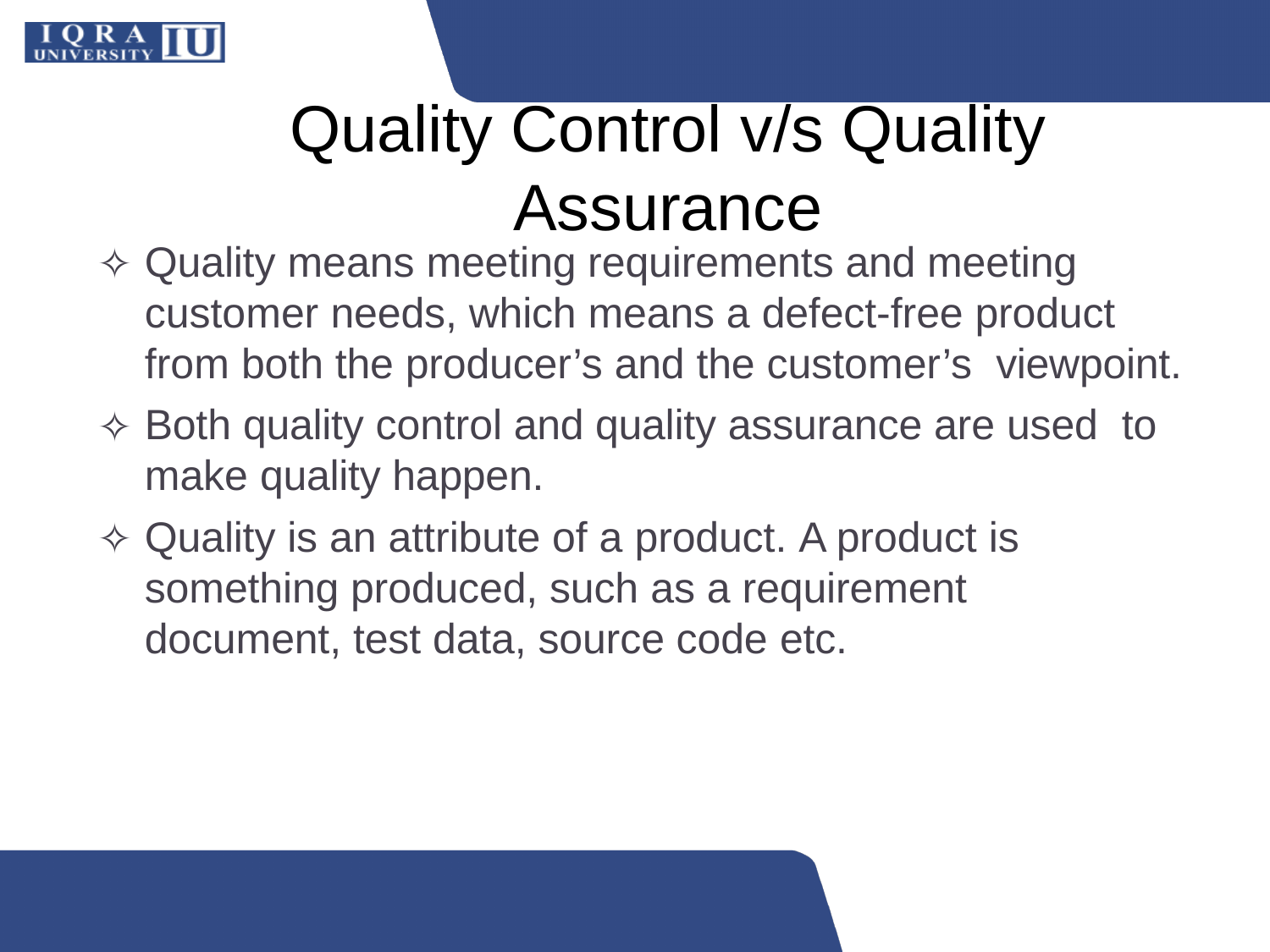

# Quality Control v/s Quality Assurance
Quality means meeting requirements and meeting  customer needs, which means a defect-free product  from both the producer’s and the customer’s  viewpoint.
Both quality control and quality assurance are used  to make quality happen.
Quality is an attribute of a product. A product is  something produced, such as a requirement  document, test data, source code etc.